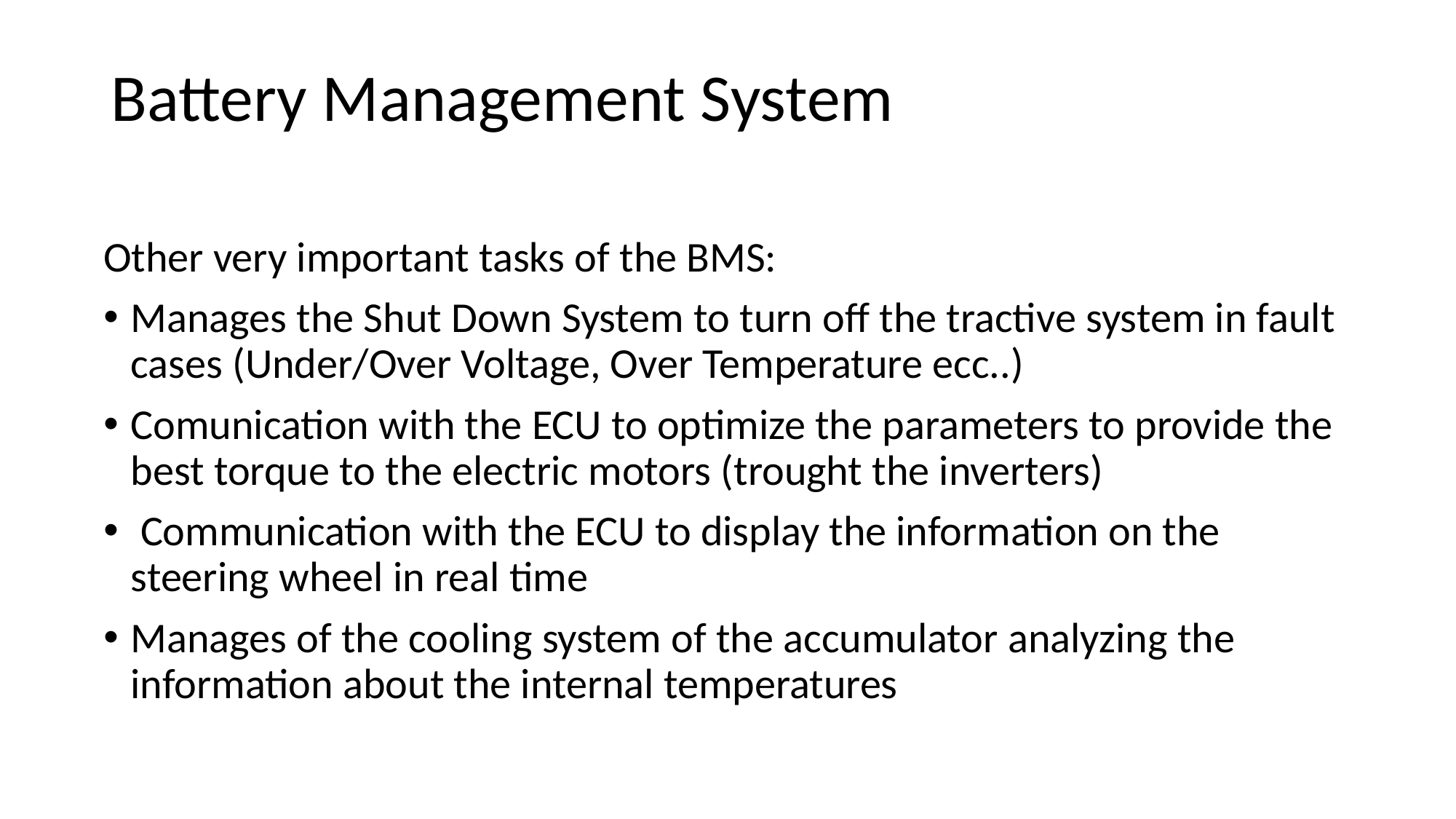

# Battery Management System
Other very important tasks of the BMS:
Manages the Shut Down System to turn off the tractive system in fault cases (Under/Over Voltage, Over Temperature ecc..)
Comunication with the ECU to optimize the parameters to provide the best torque to the electric motors (trought the inverters)
 Communication with the ECU to display the information on the steering wheel in real time
Manages of the cooling system of the accumulator analyzing the information about the internal temperatures